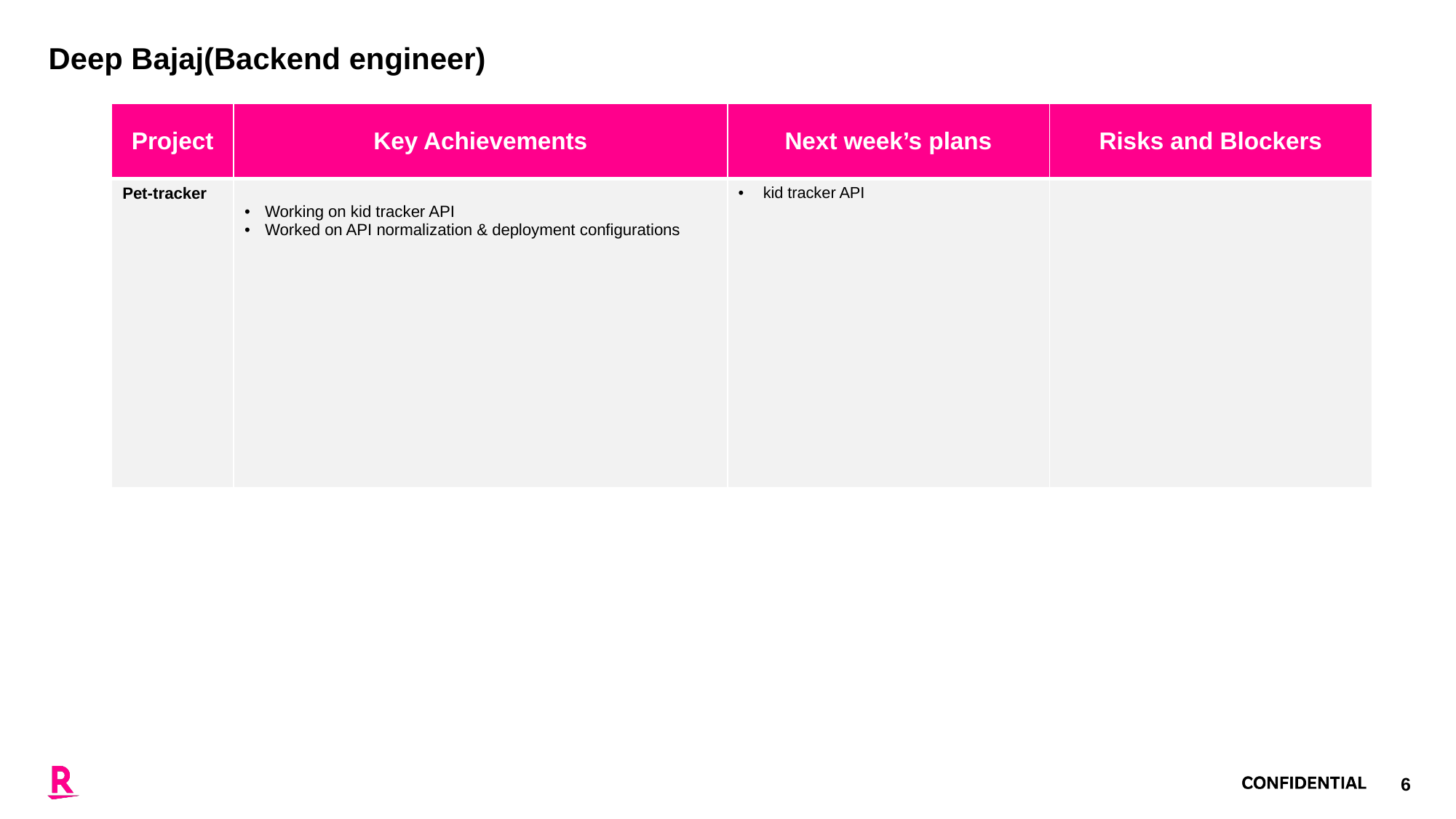

Deep Bajaj(Backend engineer)
| Project | Key Achievements | Next week’s plans | Risks and Blockers |
| --- | --- | --- | --- |
| Pet-tracker | Working on kid tracker API Worked on API normalization & deployment configurations | kid tracker API |  |